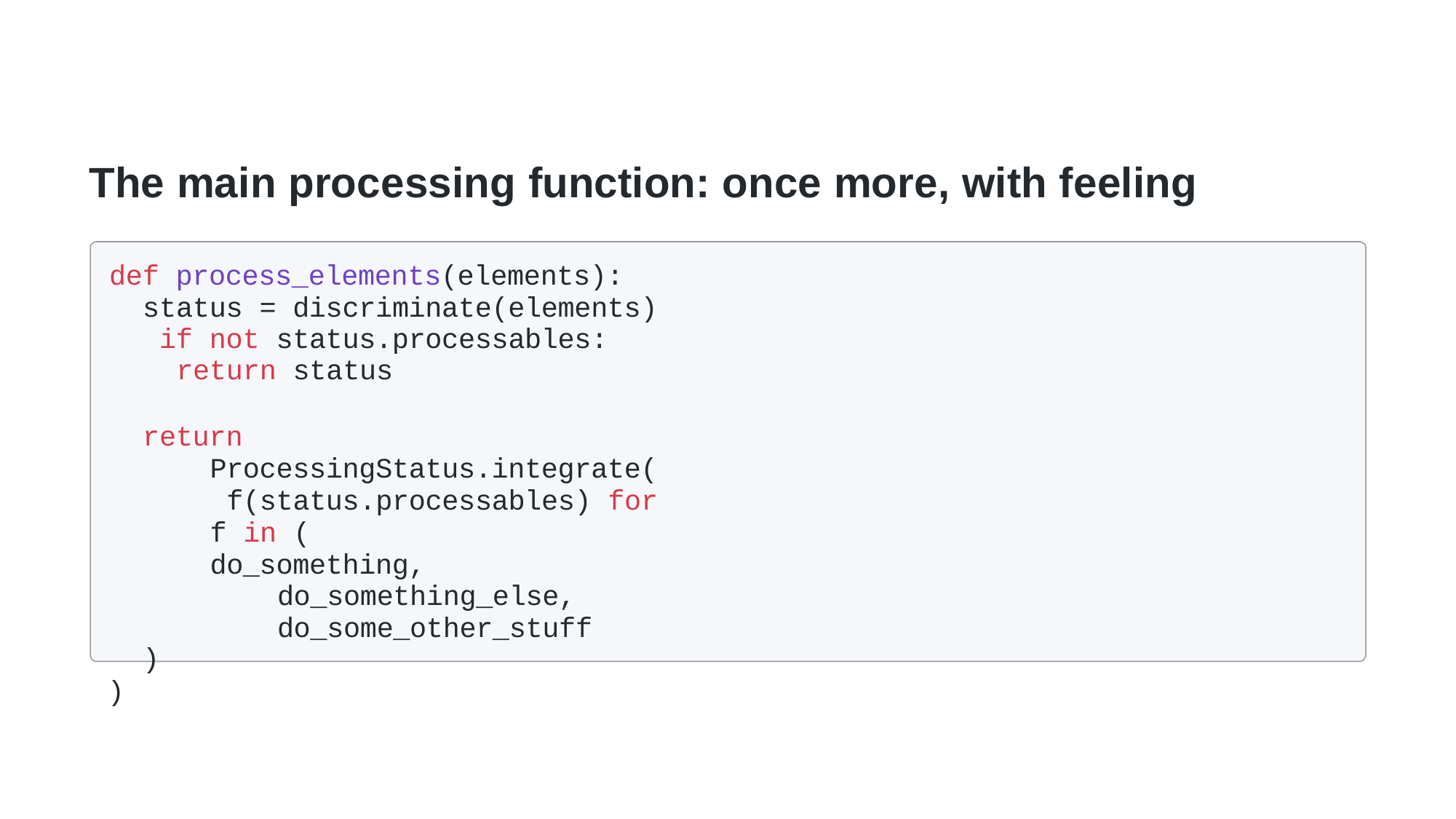

# The main processing function: once more, with feeling

def process_elements(elements):  status = discriminate(elements)  if not status.processables:
return status

return ProcessingStatus.integrate(  f(status.processables) for f in (
do_something,  do_something_else,  do_some_other_stuff
)
)